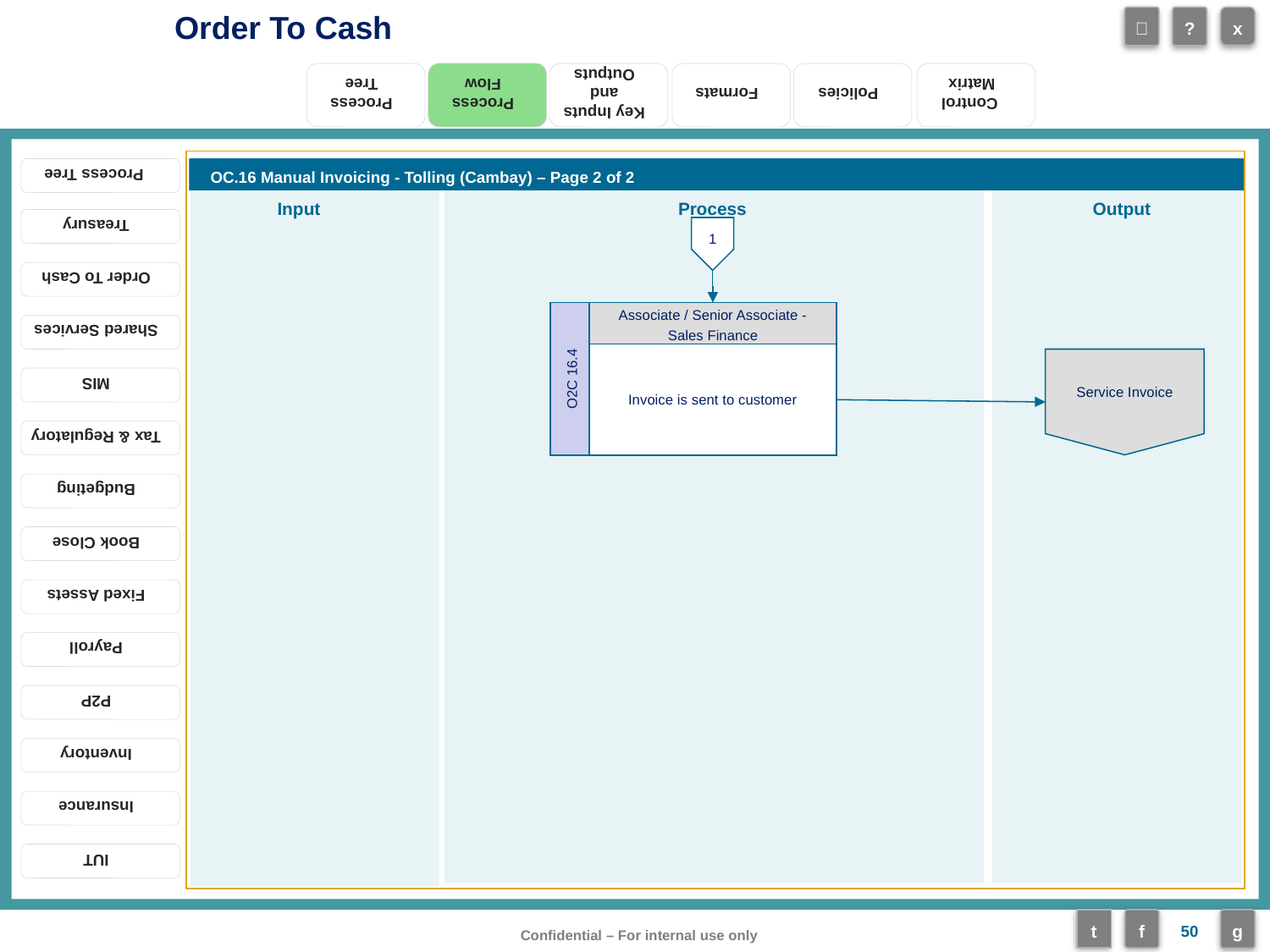

Process Flow
OC.16 Manual Invoicing - Tolling (Cambay) – Page 2 of 2
1
Associate / Senior Associate - Sales Finance
Invoice is sent to customer
O2C 16.4
Service Invoice
50